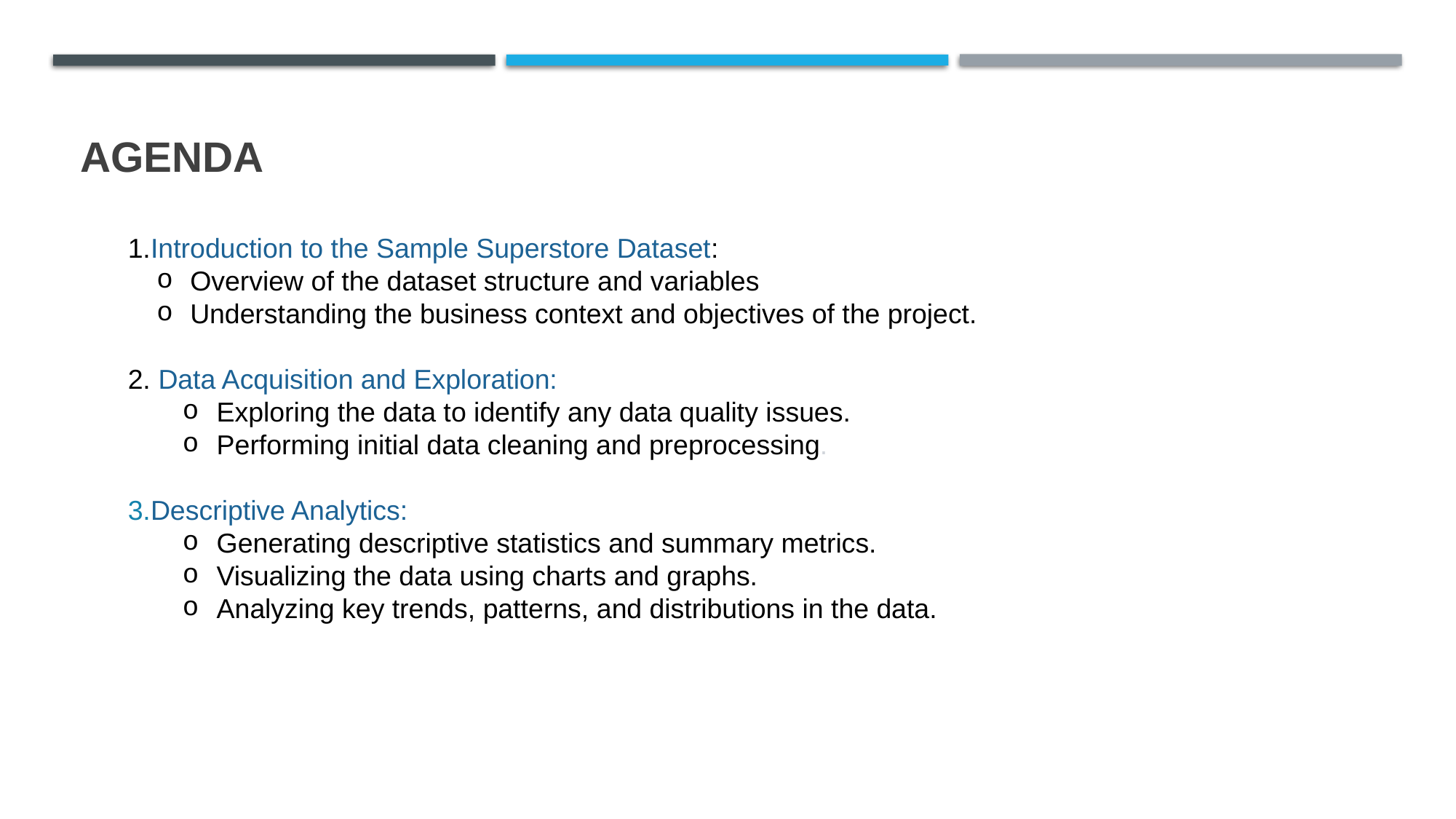

# AGENDA
1.Introduction to the Sample Superstore Dataset:
 Overview of the dataset structure and variables
 Understanding the business context and objectives of the project.

2. Data Acquisition and Exploration:
Exploring the data to identify any data quality issues.
Performing initial data cleaning and preprocessing.

3.Descriptive Analytics:
Generating descriptive statistics and summary metrics.
Visualizing the data using charts and graphs.
Analyzing key trends, patterns, and distributions in the data.